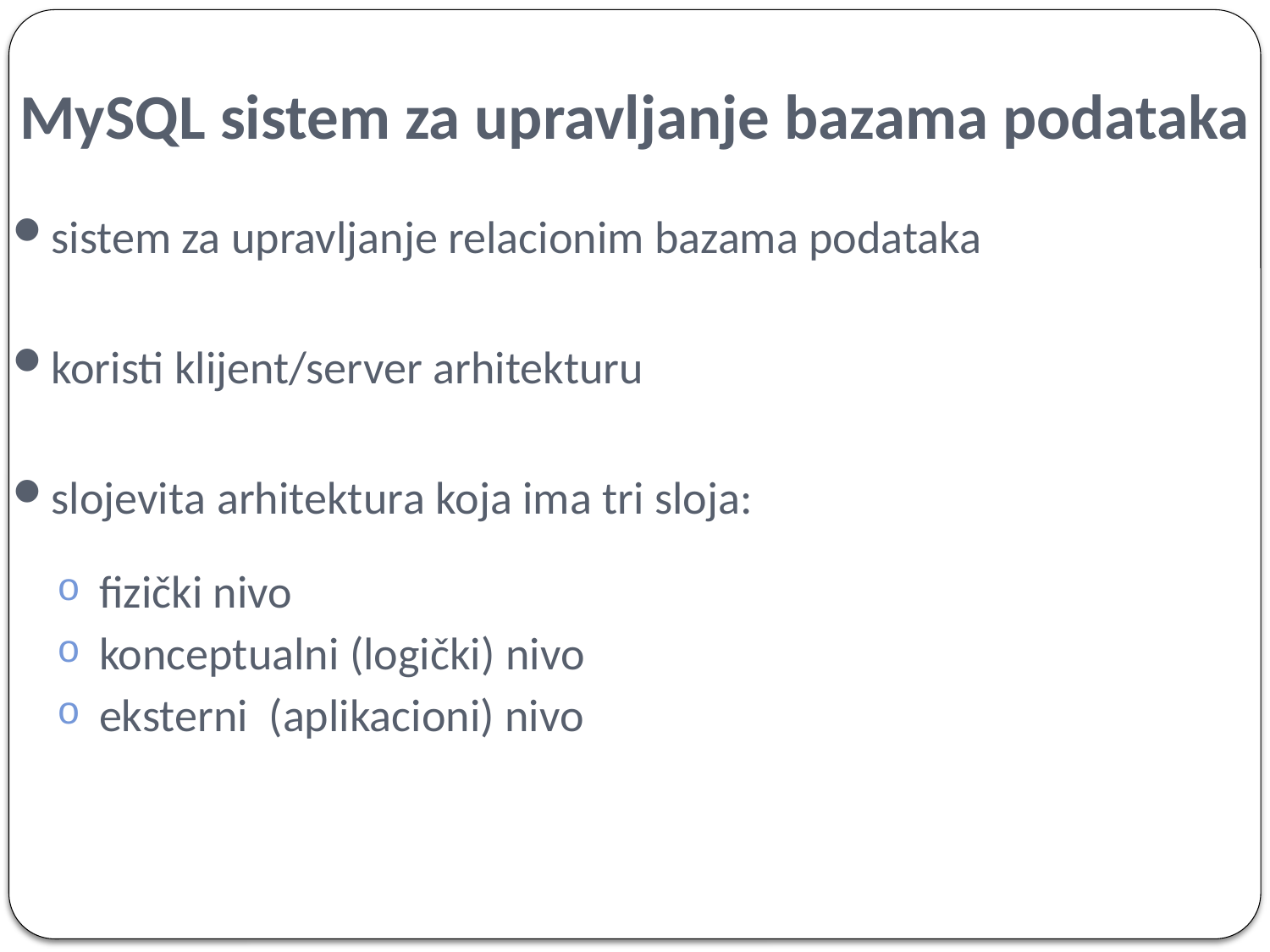

# MySQL sistem za upravljanje bazama podataka
sistem za upravljanje relacionim bazama podataka

koristi klijent/server arhitekturu

slojevita arhitektura koja ima tri sloja:

 fizički nivo
 konceptualni (logički) nivo
 eksterni  (aplikacioni) nivo